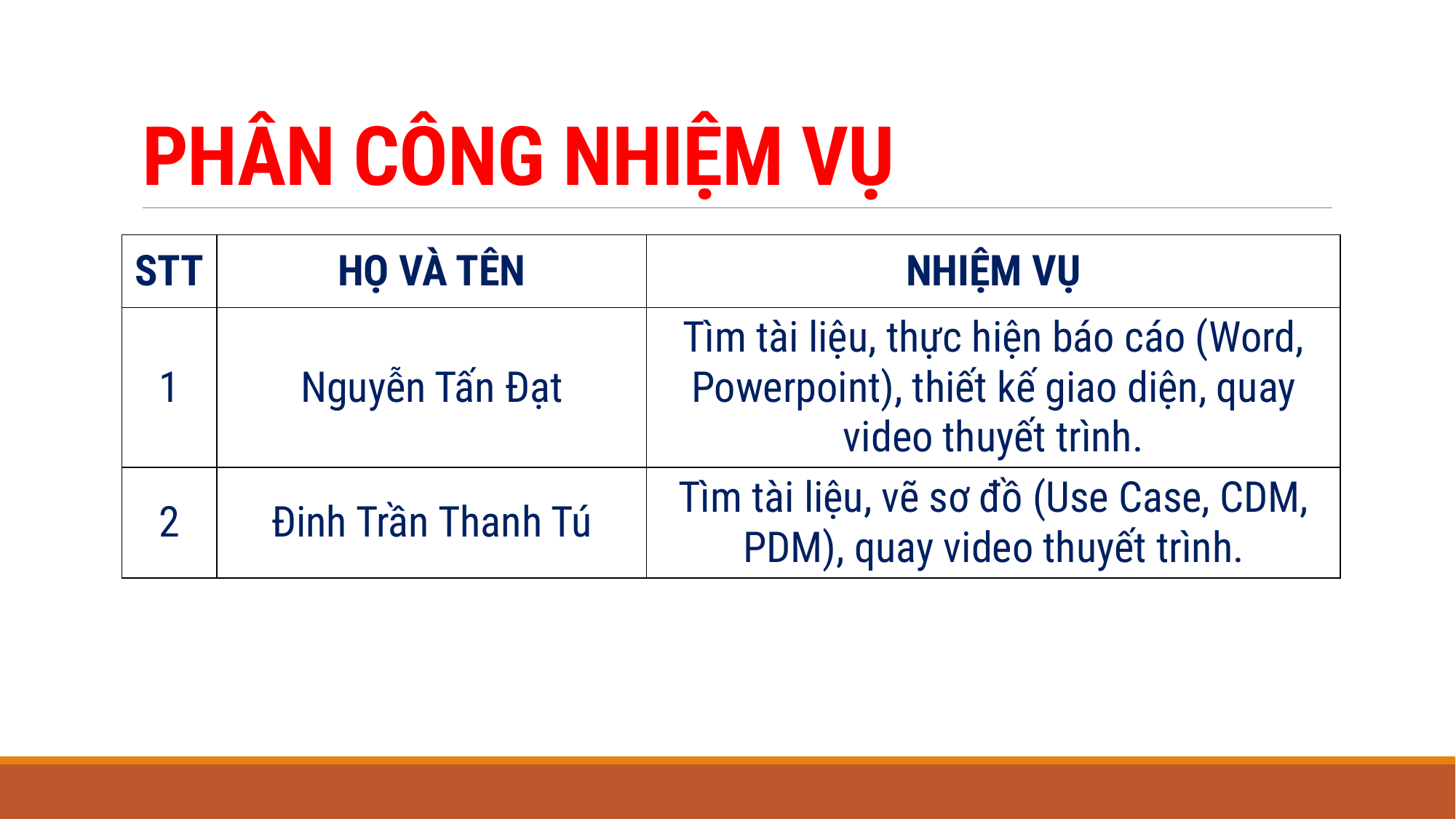

# PHÂN CÔNG NHIỆM VỤ
| STT | HỌ VÀ TÊN | NHIỆM VỤ |
| --- | --- | --- |
| 1 | Nguyễn Tấn Đạt | Tìm tài liệu, thực hiện báo cáo (Word, Powerpoint), thiết kế giao diện, quay video thuyết trình. |
| 2 | Đinh Trần Thanh Tú | Tìm tài liệu, vẽ sơ đồ (Use Case, CDM, PDM), quay video thuyết trình. |